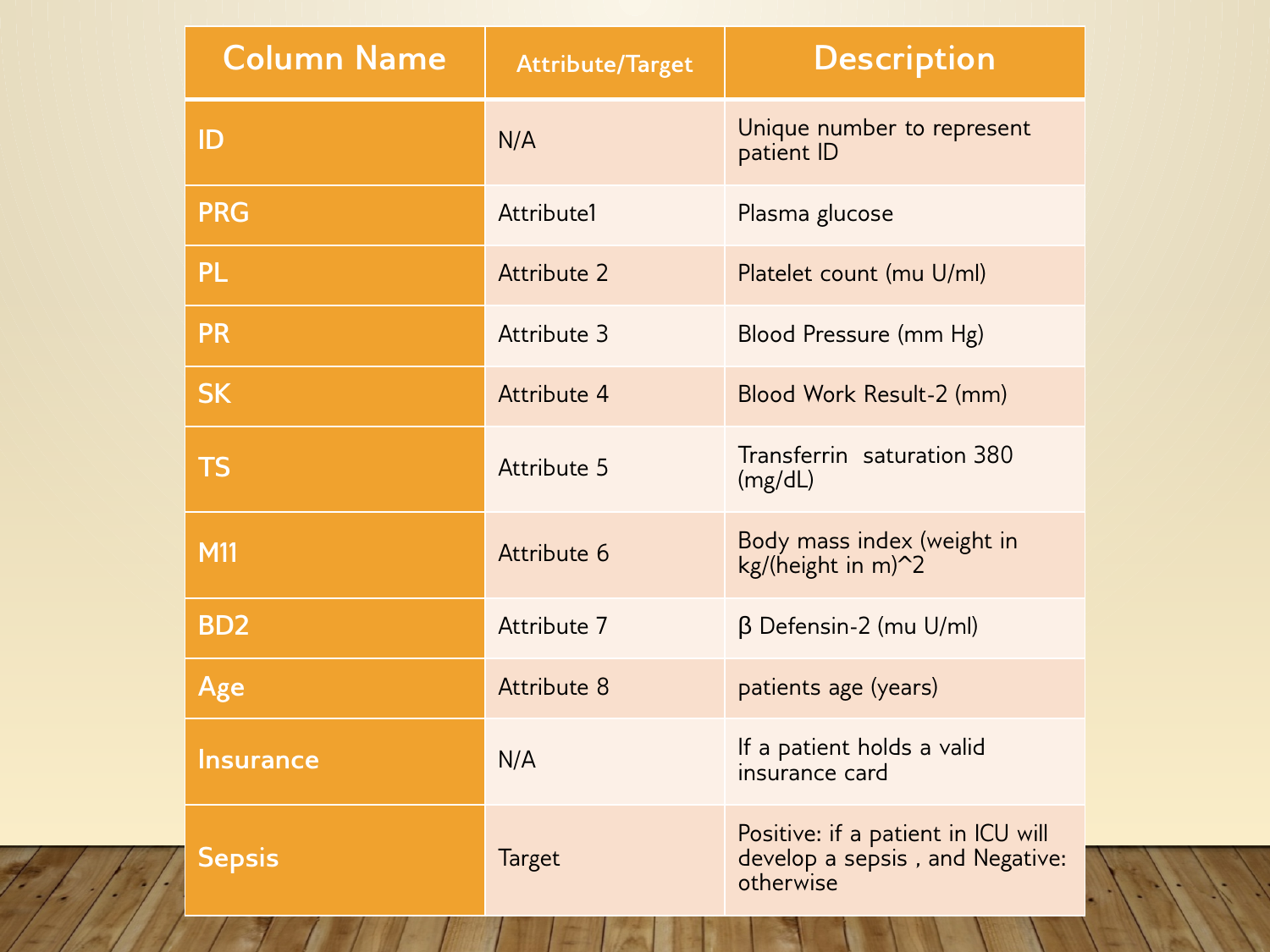

| Column Name | Attribute/Target | Description |
| --- | --- | --- |
| ID | N/A | Unique number to represent patient ID |
| PRG | Attribute1 | Plasma glucose |
| PL | Attribute 2 | Platelet count (mu U/ml) |
| PR | Attribute 3 | Blood Pressure (mm Hg) |
| SK | Attribute 4 | Blood Work Result-2 (mm) |
| TS | Attribute 5 | Transferrin saturation 380 (mg/dL) |
| M11 | Attribute 6 | Body mass index (weight in kg/(height in m)^2 |
| BD2 | Attribute 7 | β Defensin-2 (mu U/ml) |
| Age | Attribute 8 | patients age (years) |
| Insurance | N/A | If a patient holds a valid insurance card |
| Sepsis | Target | Positive: if a patient in ICU will develop a sepsis , and Negative: otherwise |